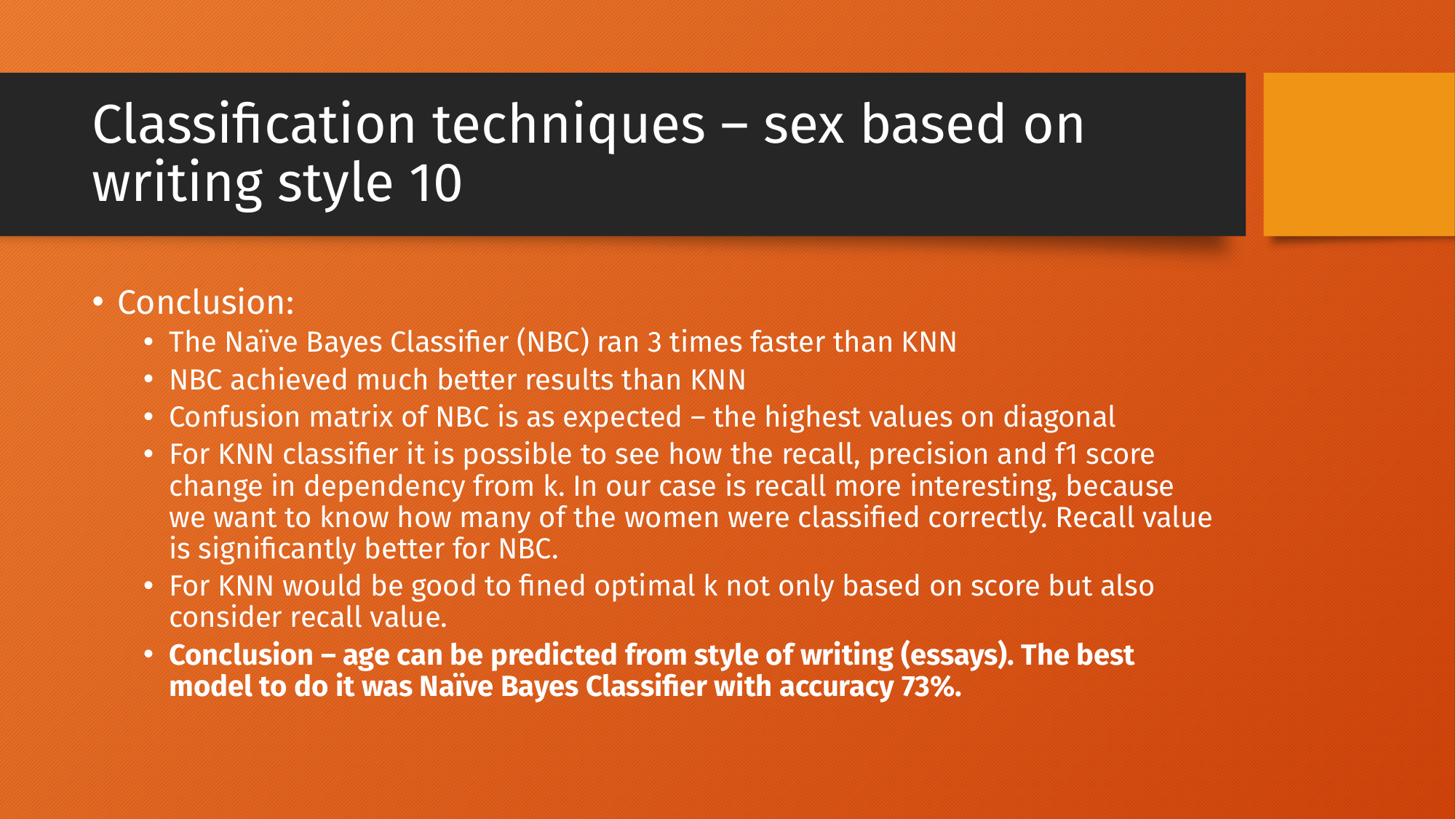

# Classification techniques – sex based on writing style 10
Conclusion:
The Naïve Bayes Classifier (NBC) ran 3 times faster than KNN
NBC achieved much better results than KNN
Confusion matrix of NBC is as expected – the highest values on diagonal
For KNN classifier it is possible to see how the recall, precision and f1 score change in dependency from k. In our case is recall more interesting, because we want to know how many of the women were classified correctly. Recall value is significantly better for NBC.
For KNN would be good to fined optimal k not only based on score but also consider recall value.
Conclusion – age can be predicted from style of writing (essays). The best model to do it was Naïve Bayes Classifier with accuracy 73%.